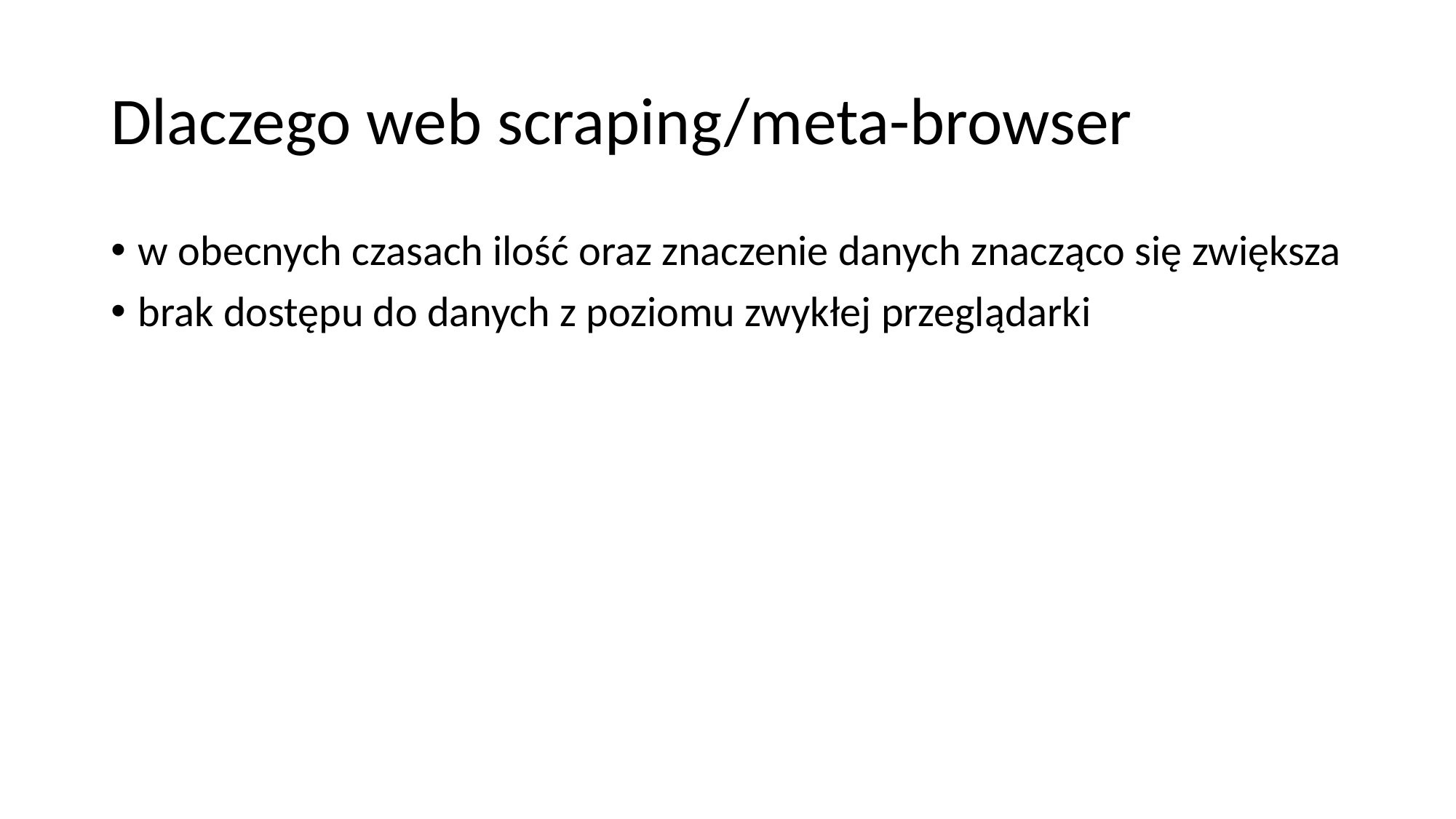

# Dlaczego web scraping/meta-browser
w obecnych czasach ilość oraz znaczenie danych znacząco się zwiększa
brak dostępu do danych z poziomu zwykłej przeglądarki